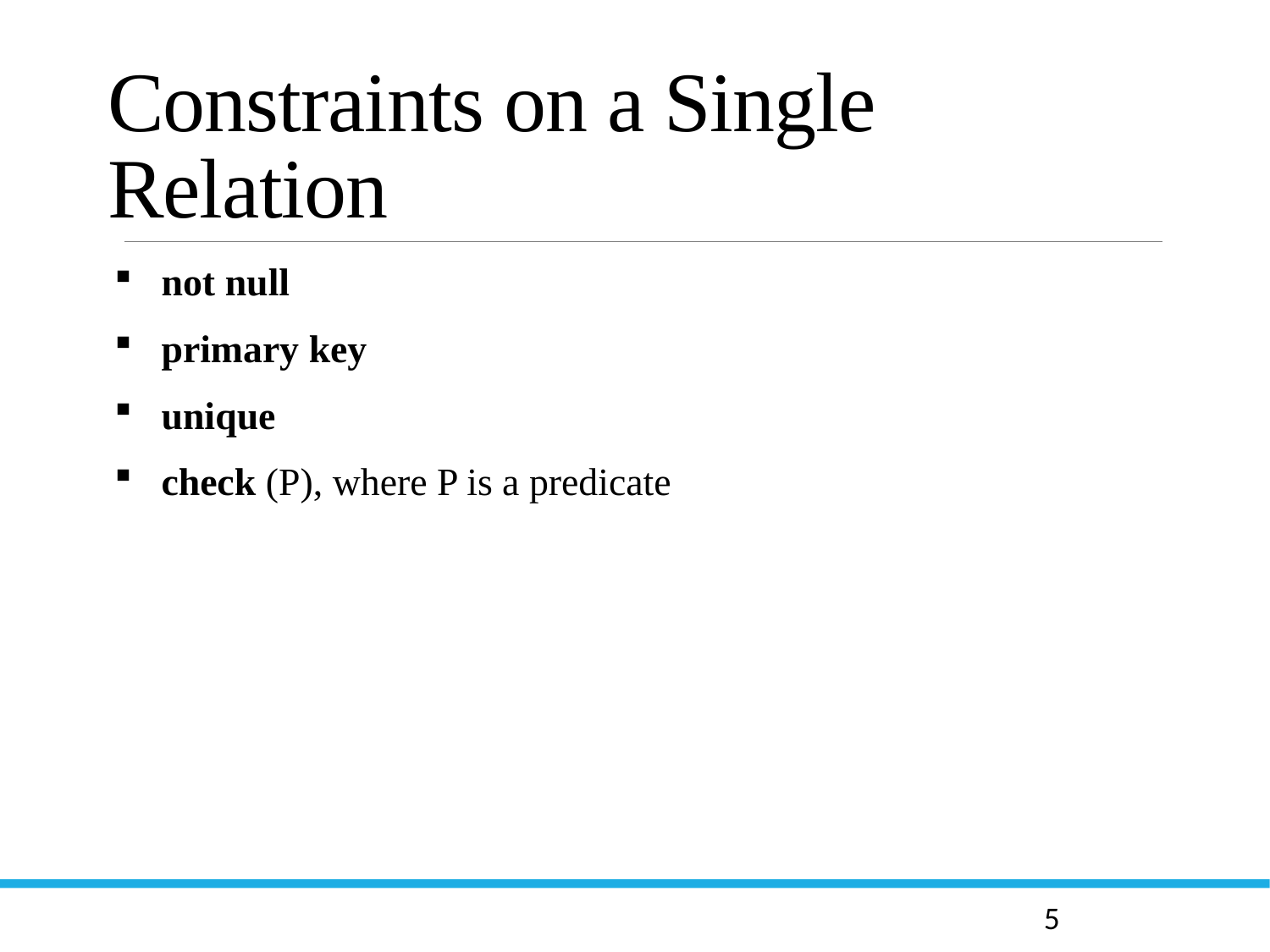

# Constraints on a Single  Relation
   not null
   primary key
   unique
   check (P), where P is a predicate

5